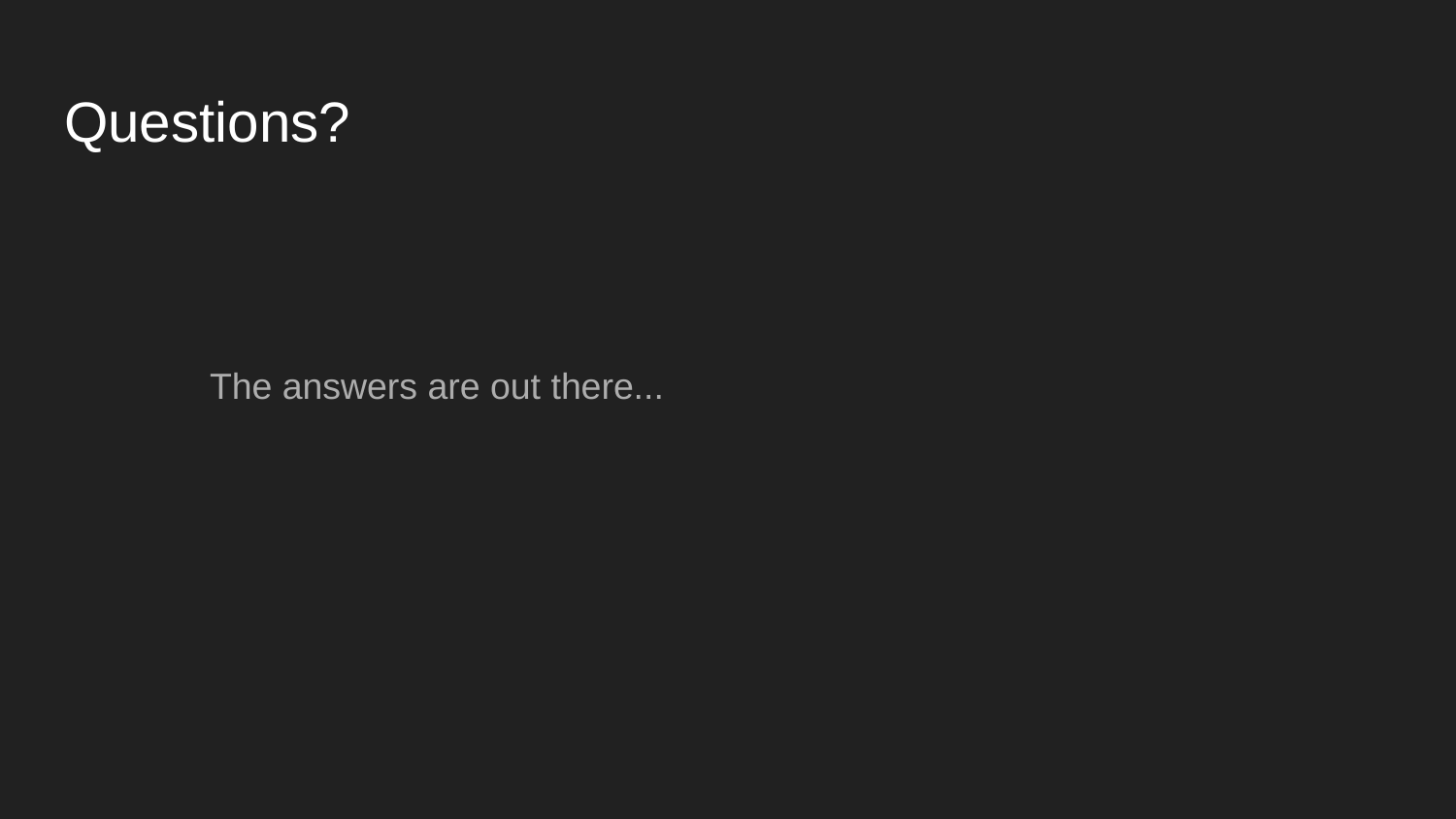

# Questions?

The answers are out there...